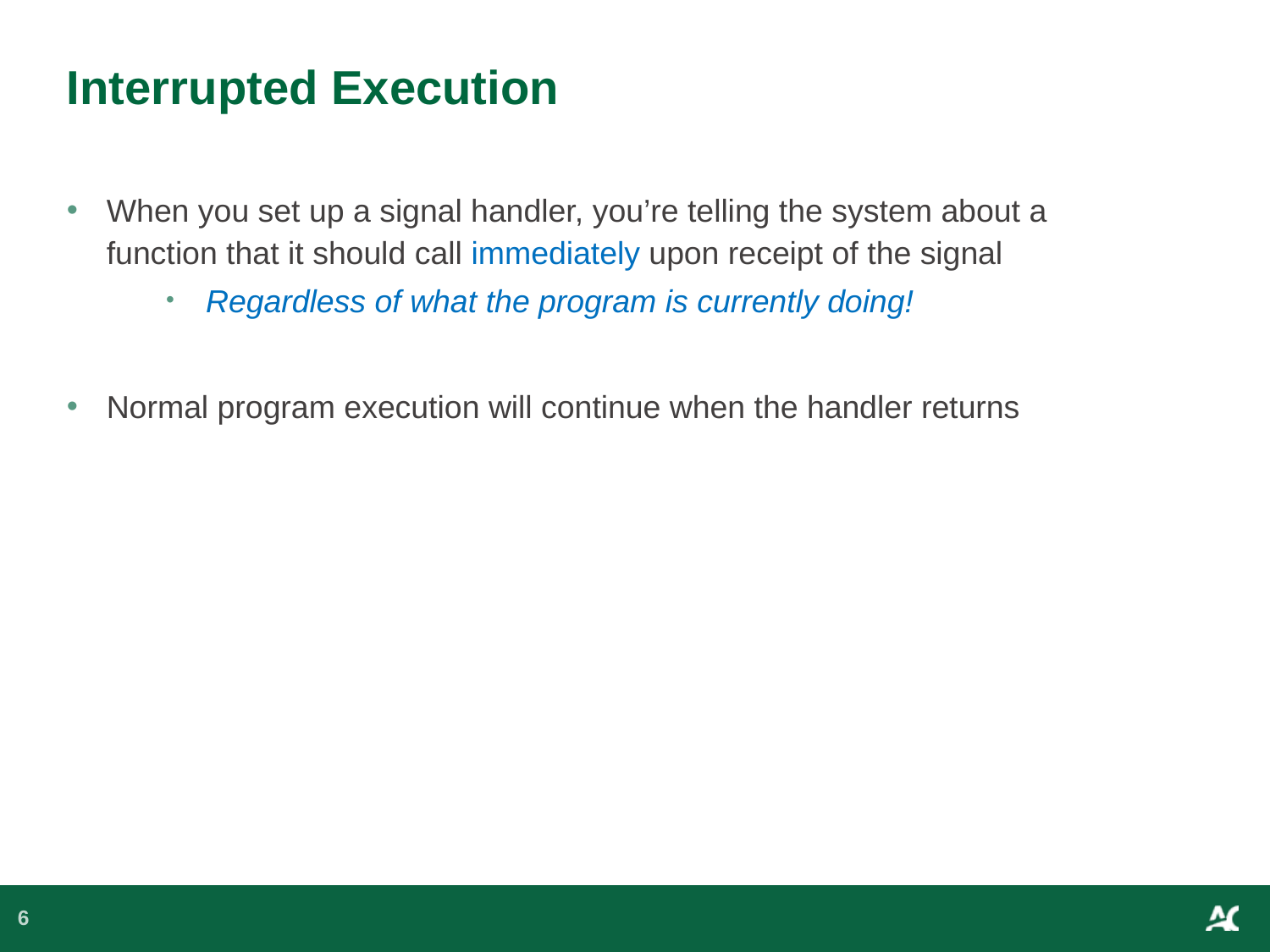

# Interrupted Execution
When you set up a signal handler, you’re telling the system about a function that it should call immediately upon receipt of the signal
Regardless of what the program is currently doing!

Normal program execution will continue when the handler returns
6